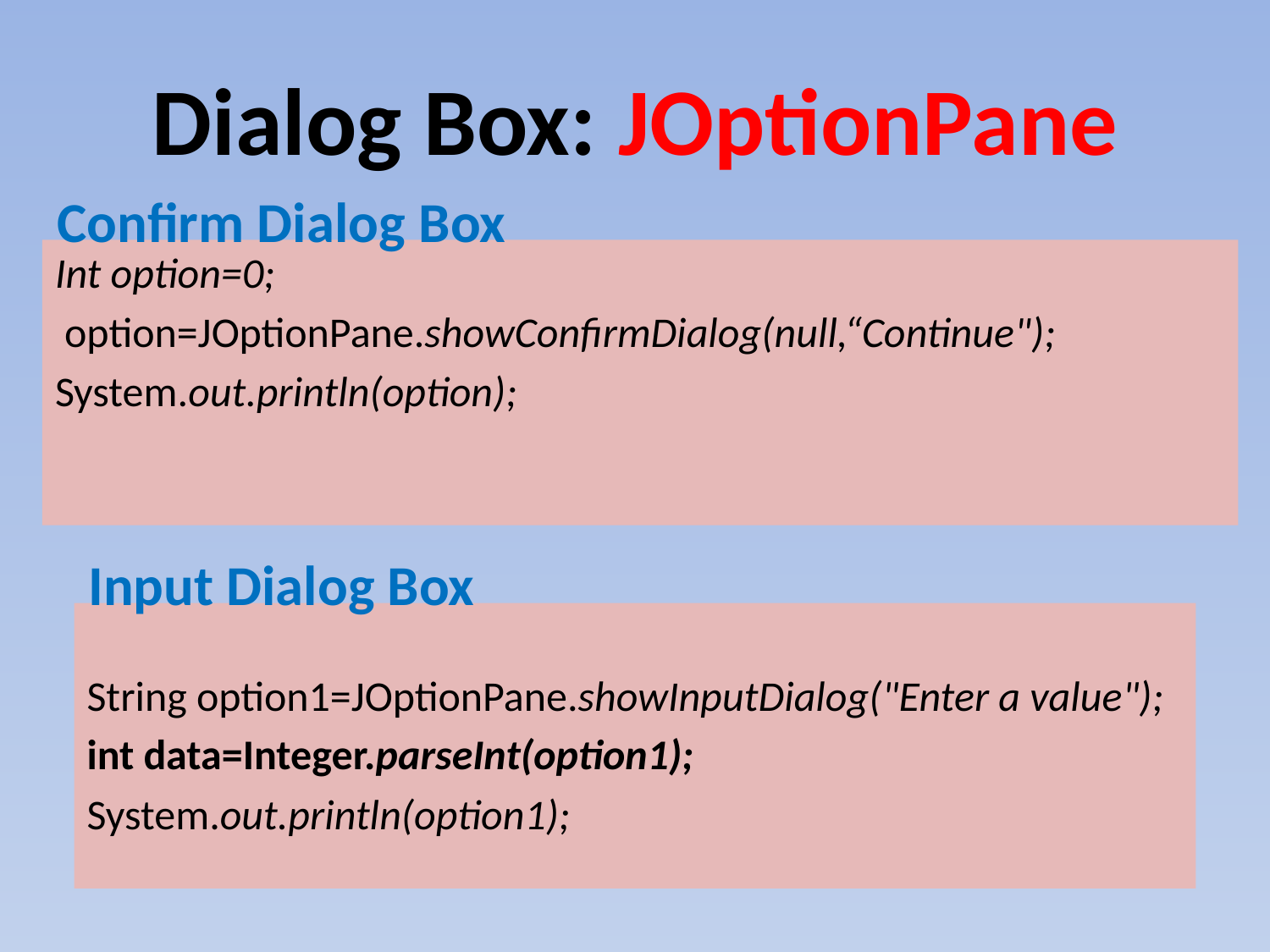

# Dialog Box: JOptionPane
Confirm Dialog Box
Int option=0;
 option=JOptionPane.showConfirmDialog(null,“Continue");
System.out.println(option);
Input Dialog Box

String option1=JOptionPane.showInputDialog("Enter a value");
int data=Integer.parseInt(option1);
System.out.println(option1);